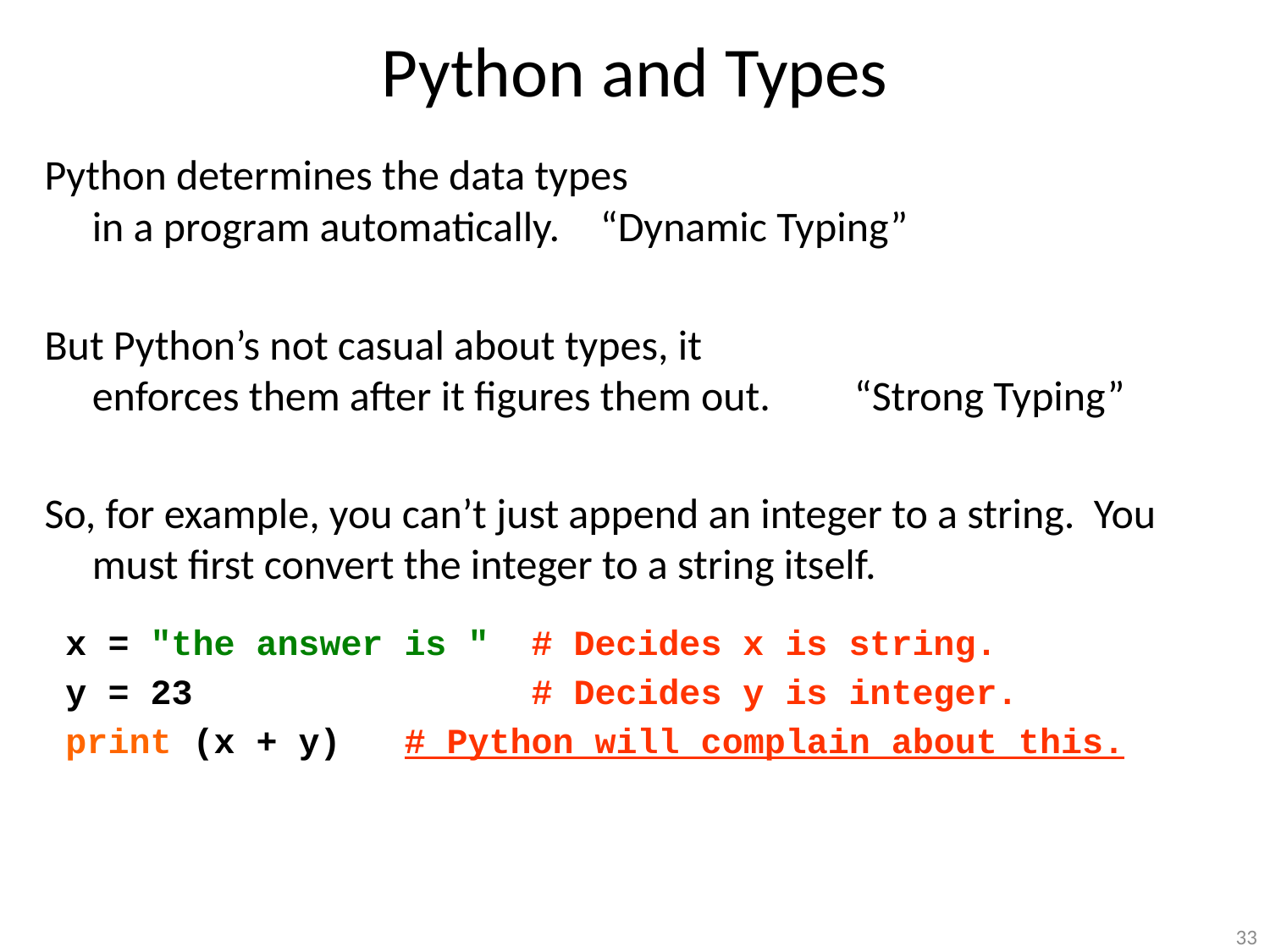

# Python and Types
Python determines the data types
in a program automatically.	“Dynamic Typing”

But Python’s not casual about types, it
enforces them after it figures them out.    	“Strong Typing”

So, for example, you can’t just append an integer to a string.  You must first convert the integer to a string itself.

 x = "the answer is "  # Decides x is string.
 y = 23                # Decides y is integer.
 print (x + y)   # Python will complain about this.
33